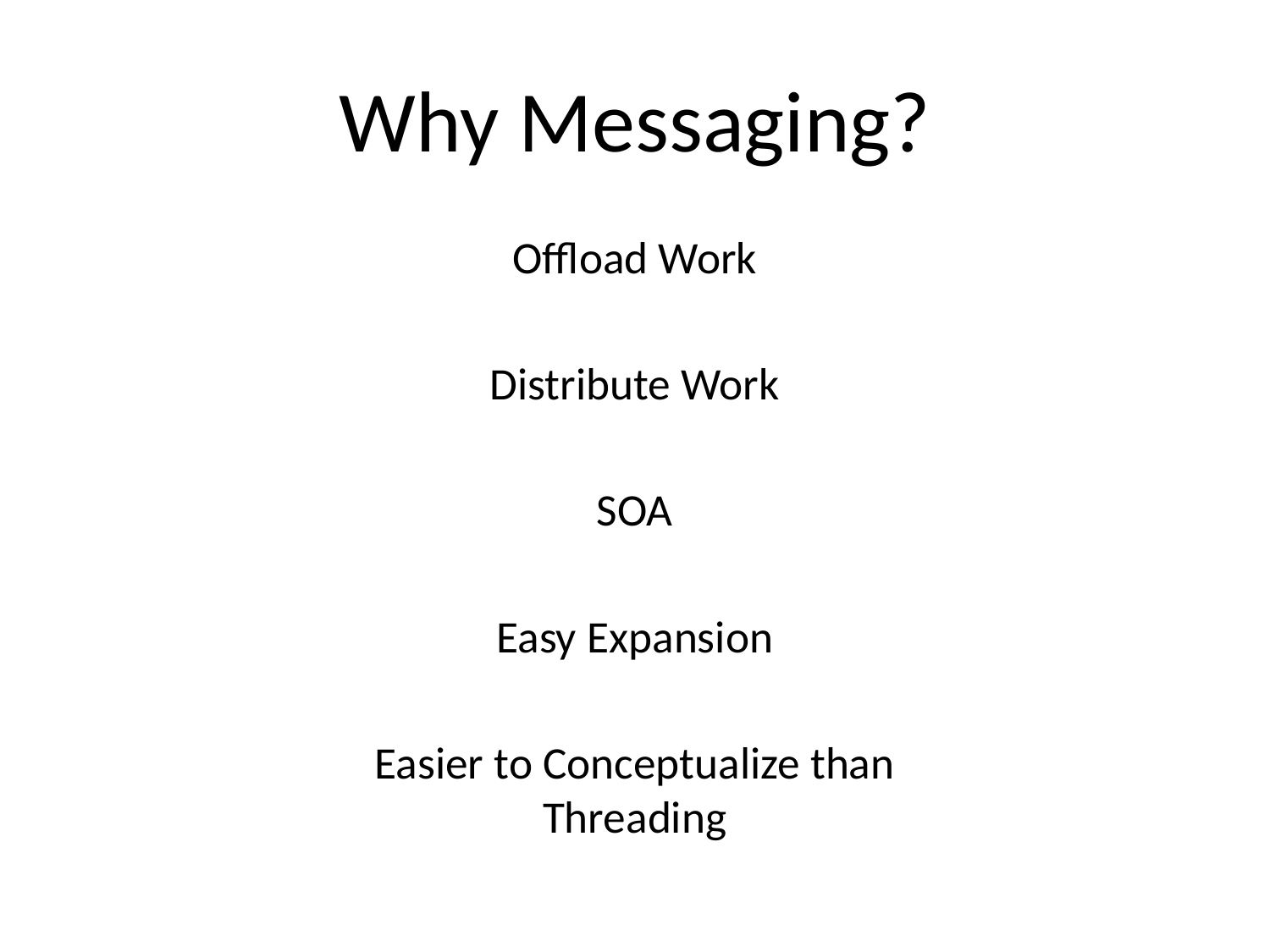

# Why Messaging?
Offload Work

Distribute Work

SOA

Easy Expansion

Easier to Conceptualize than Threading